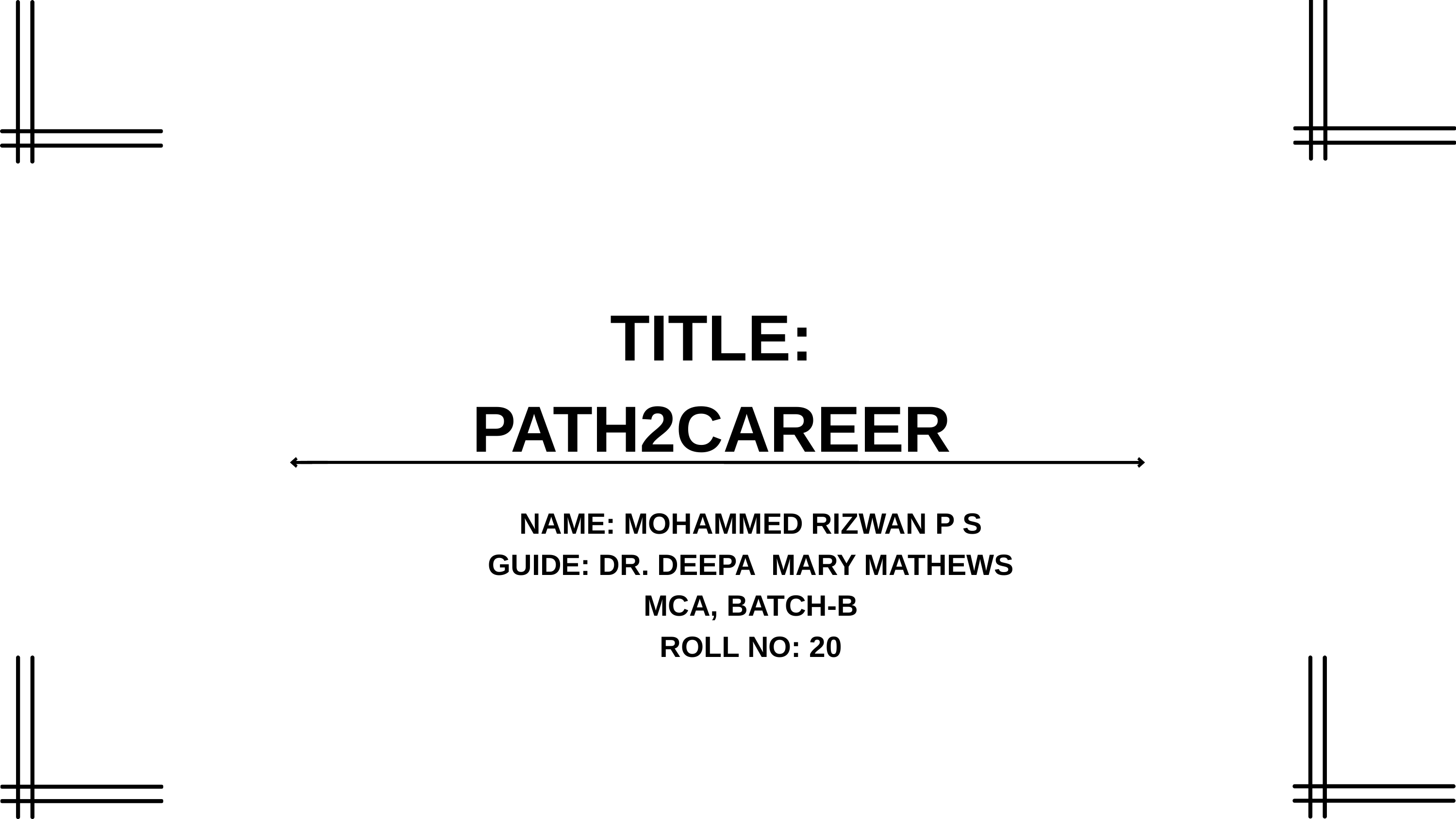

TITLE:
PATH2CAREER

NAME: MOHAMMED RIZWAN P S
GUIDE: DR. DEEPA  MARY MATHEWS
MCA, BATCH-B
ROLL NO: 20